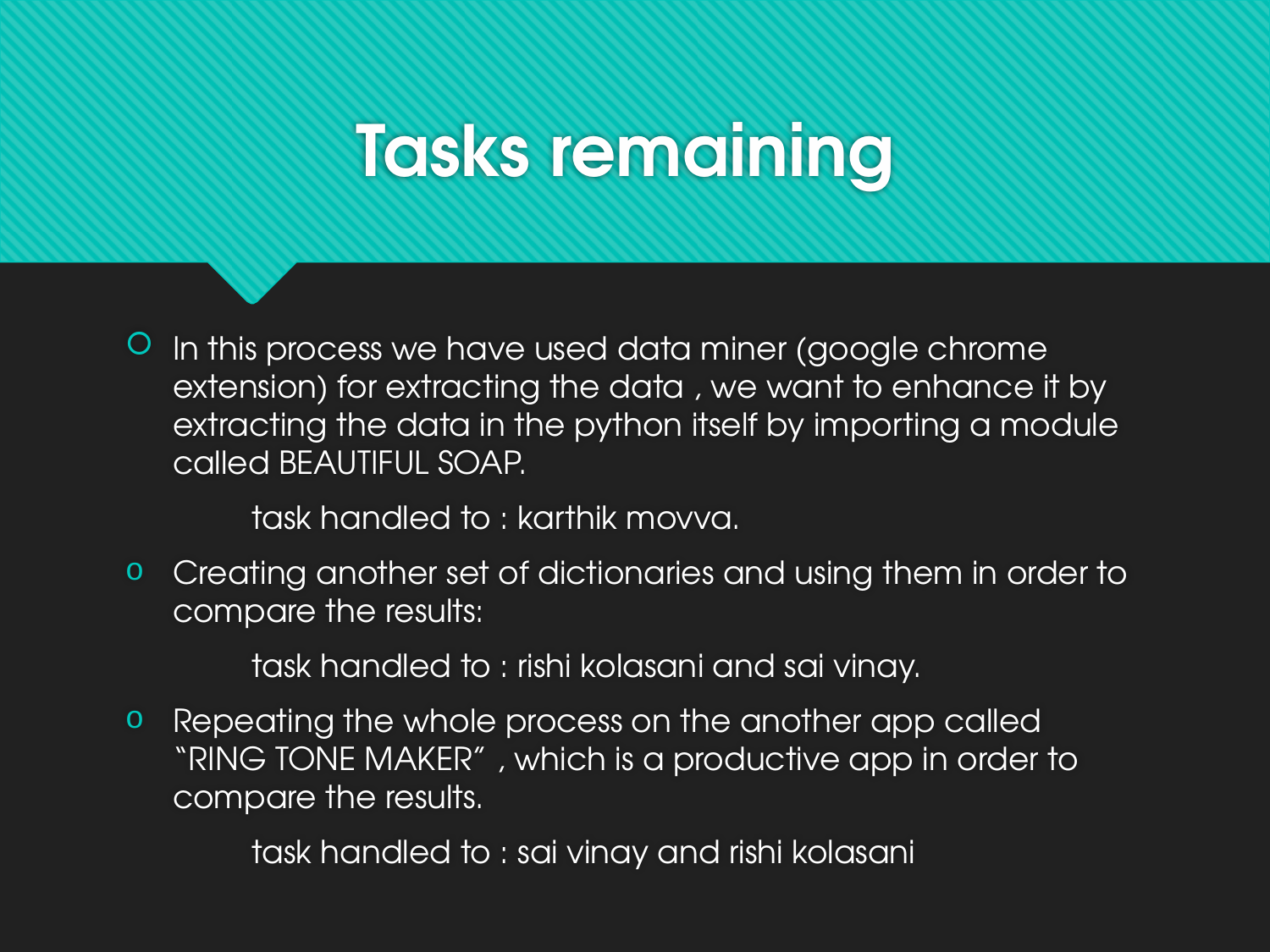

# Tasks remaining
In this process we have used data miner (google chrome extension) for extracting the data , we want to enhance it by extracting the data in the python itself by importing a module called BEAUTIFUL SOAP.
	task handled to : karthik movva.
Creating another set of dictionaries and using them in order to compare the results:
	task handled to : rishi kolasani and sai vinay.
Repeating the whole process on the another app called “RING TONE MAKER” , which is a productive app in order to compare the results.
	task handled to : sai vinay and rishi kolasani